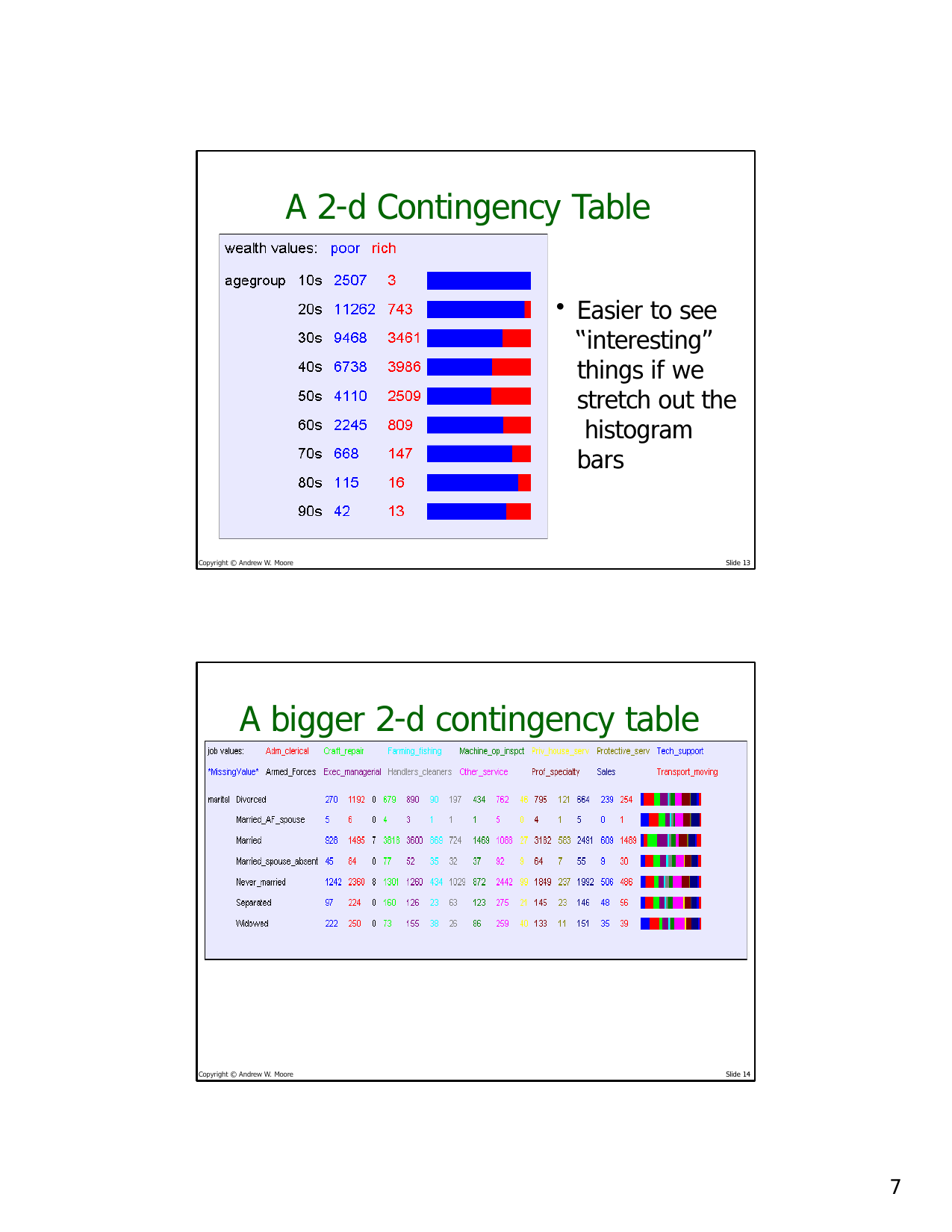

# A 2-d Contingency Table

Easier to see  “interesting”  things if we  stretch out the  histogram  bars
Copyright © Andrew W. Moore
Slide 13

A bigger 2-d contingency table

Copyright © Andrew W. Moore
Slide 14
7